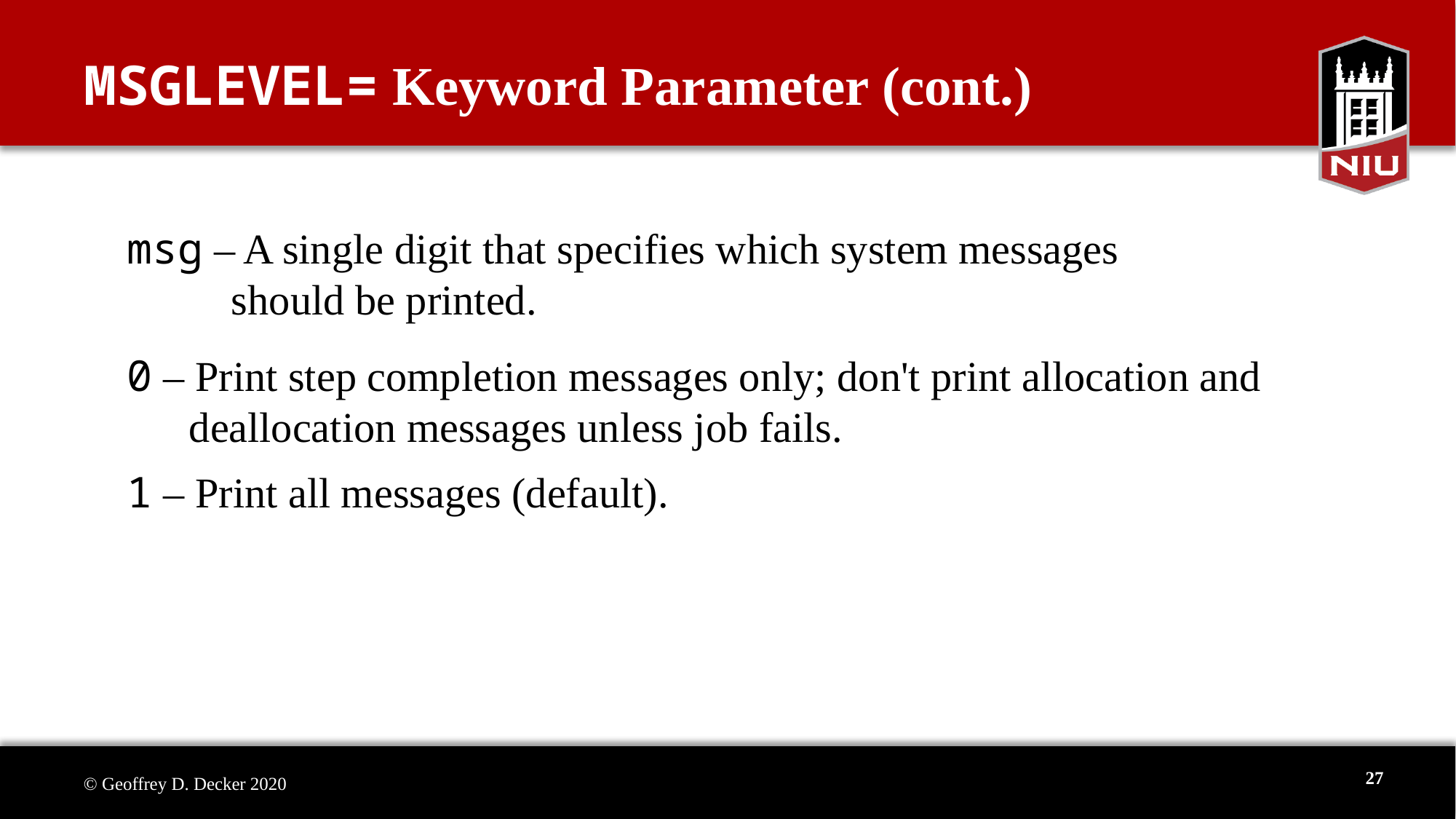

# MSGLEVEL= Keyword Parameter (cont.)
  msg – A single digit that specifies which system messages
              should be printed.
  0 – Print step completion messages only; don't print allocation and
          deallocation messages unless job fails.

  1 – Print all messages (default).
27
© Geoffrey D. Decker 2020